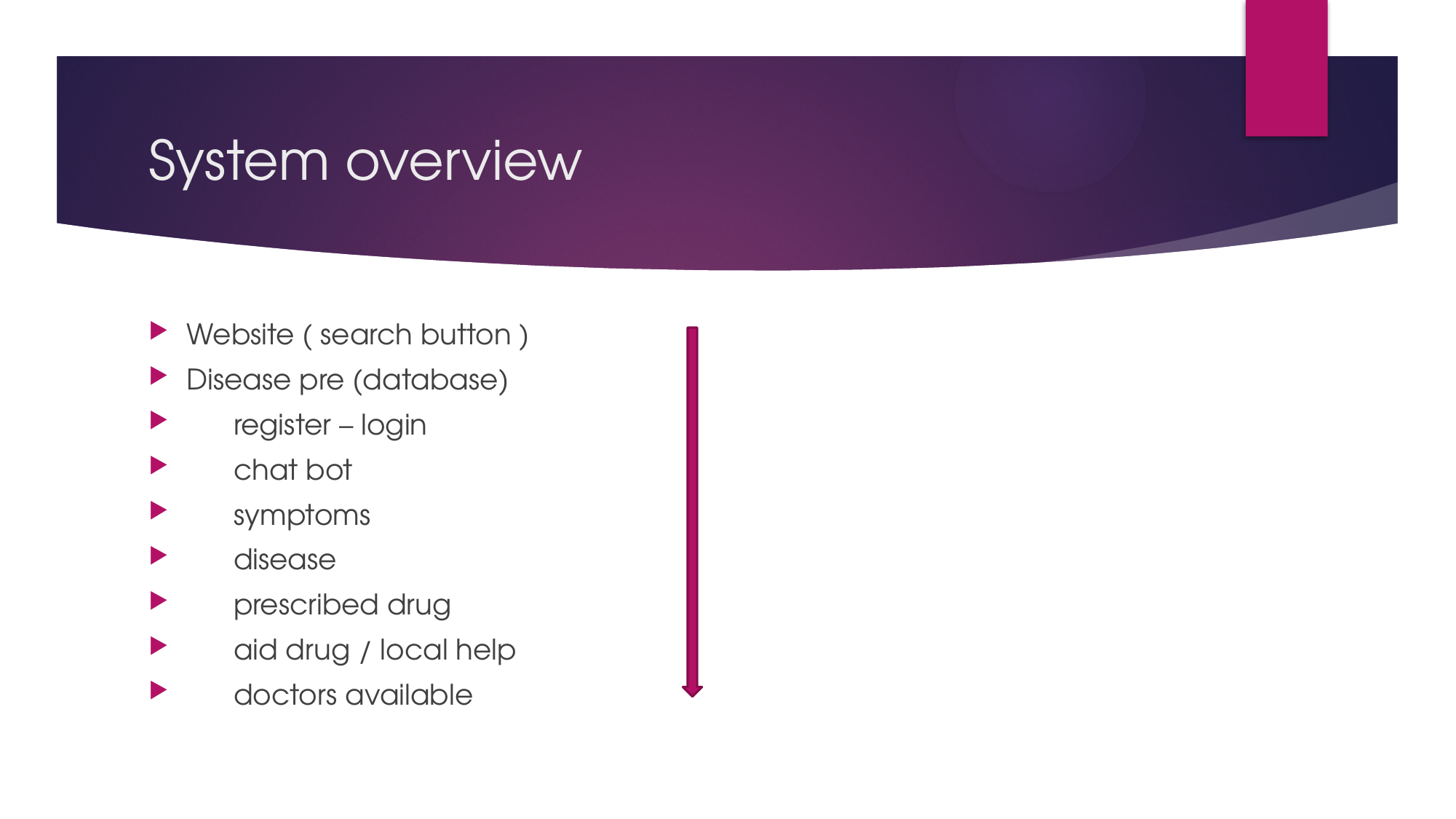

# System overview
Website ( search button )
Disease pre (database)
      register – login
      chat bot
      symptoms
      disease
      prescribed drug
      aid drug / local help
      doctors available